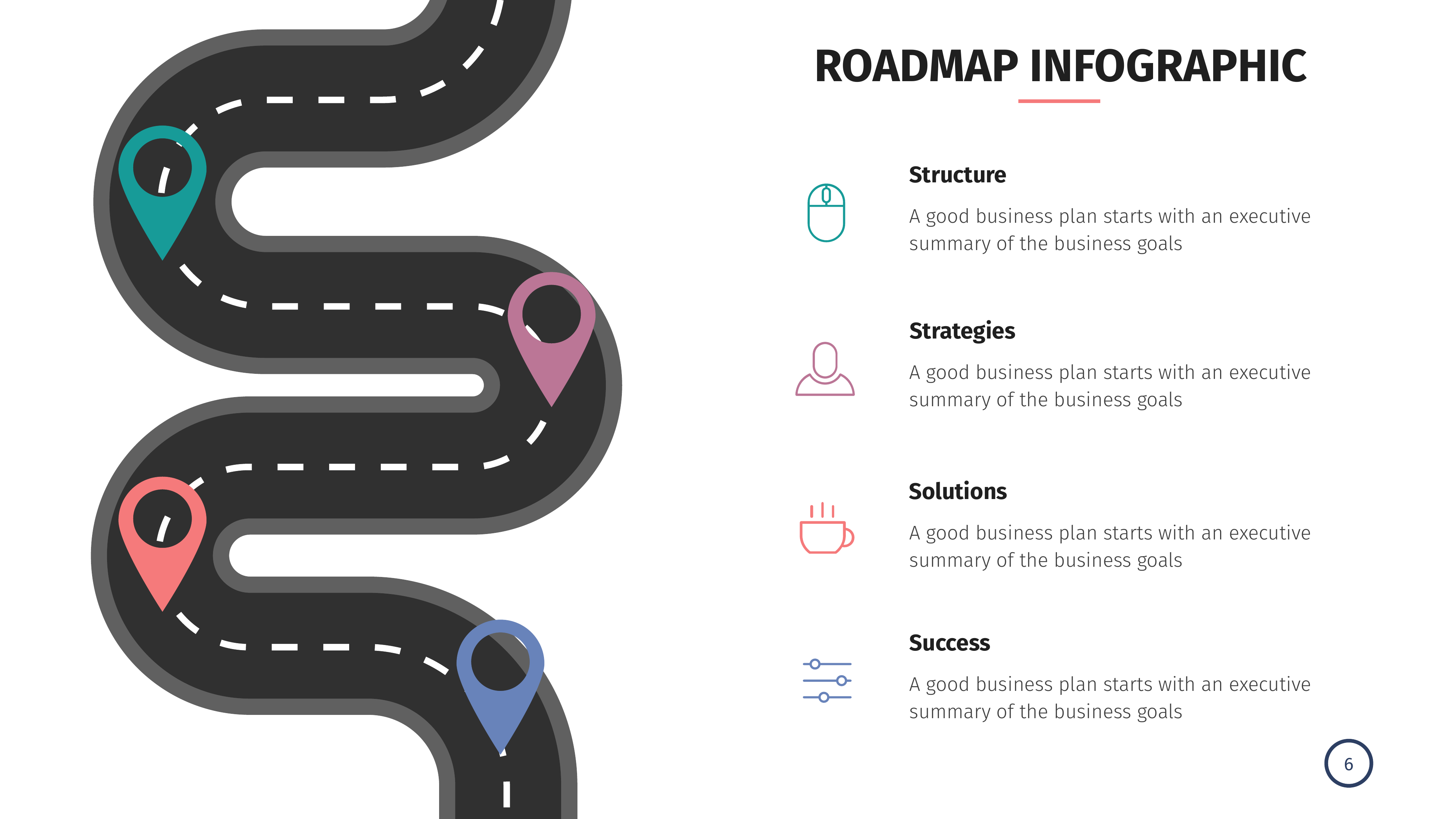

ROADMAP INFOGRAPHIC

Structure

A good business plan starts with an executive summary of the business goals

Strategies

A good business plan starts with an executive summary of the business goals
Solutions

A good business plan starts with an executive summary of the business goals

Success

A good business plan starts with an executive summary of the business goals